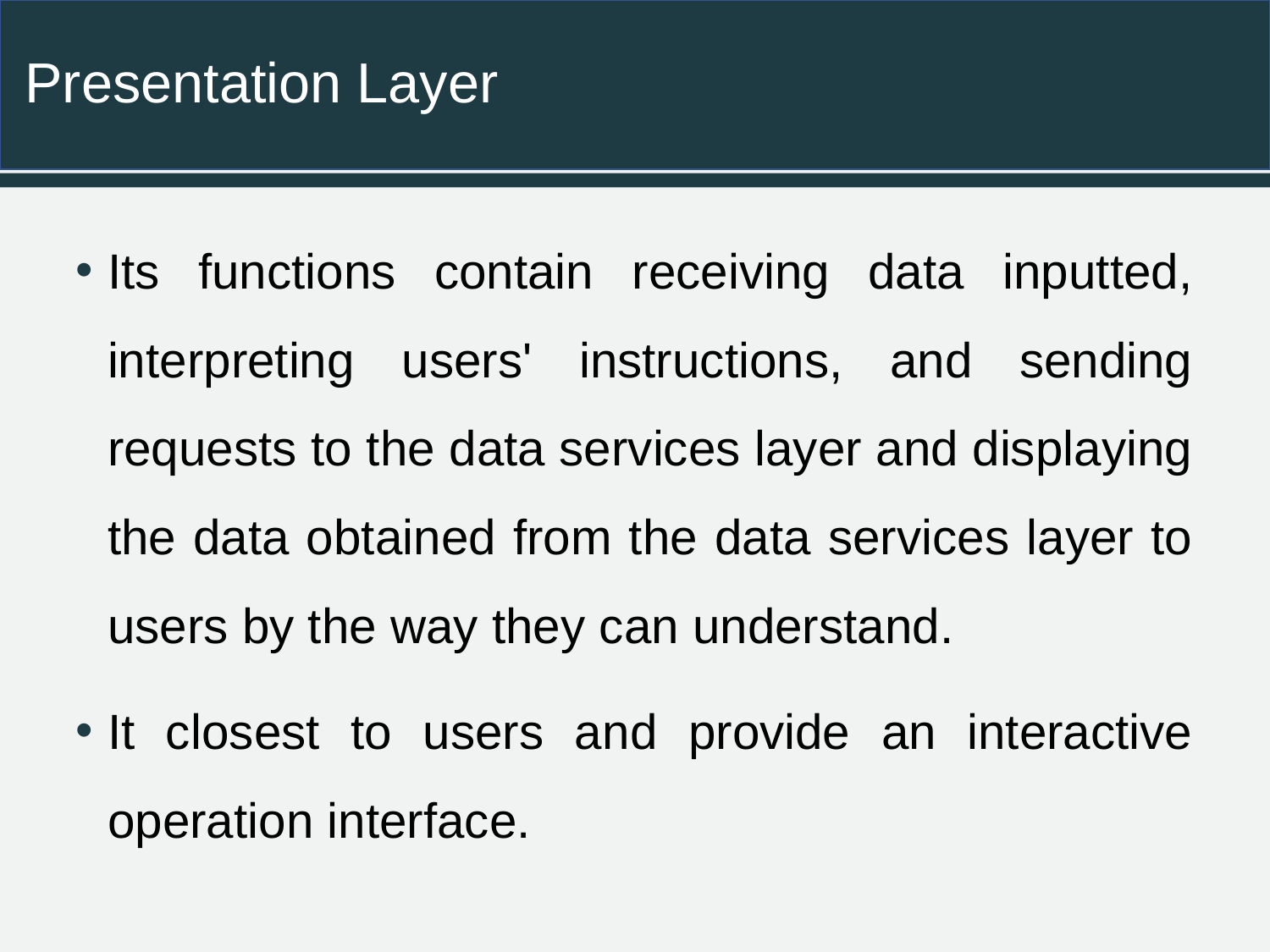

# Presentation Layer
Its functions contain receiving data inputted, interpreting users' instructions, and sending requests to the data services layer and displaying the data obtained from the data services layer to users by the way they can understand.
It closest to users and provide an interactive operation interface.